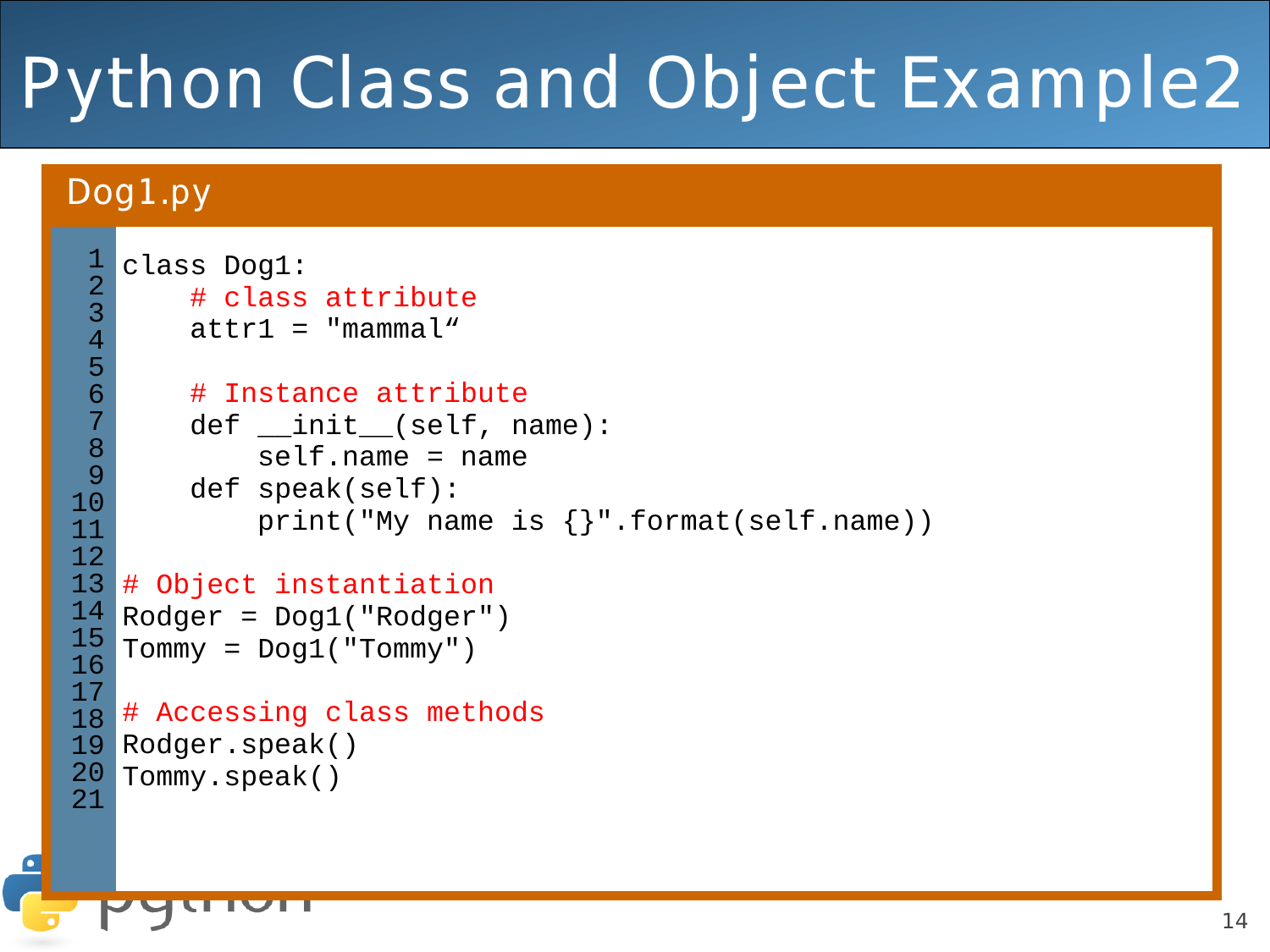

Python Class and Object Example2

| Dog1.py |  |
| --- | --- |
| 1 2 3 4 5 6 7 8 9 10 11 12 13 14 15 16 17 18 19 20 21 | class Dog1:     # class attribute     attr1 = "mammal“     # Instance attribute     def \_\_init\_\_(self, name):         self.name = name          def speak(self):         print("My name is {}".format(self.name))   # Object instantiation Rodger = Dog1("Rodger") Tommy = Dog1("Tommy")   # Accessing class methods Rodger.speak() Tommy.speak() |